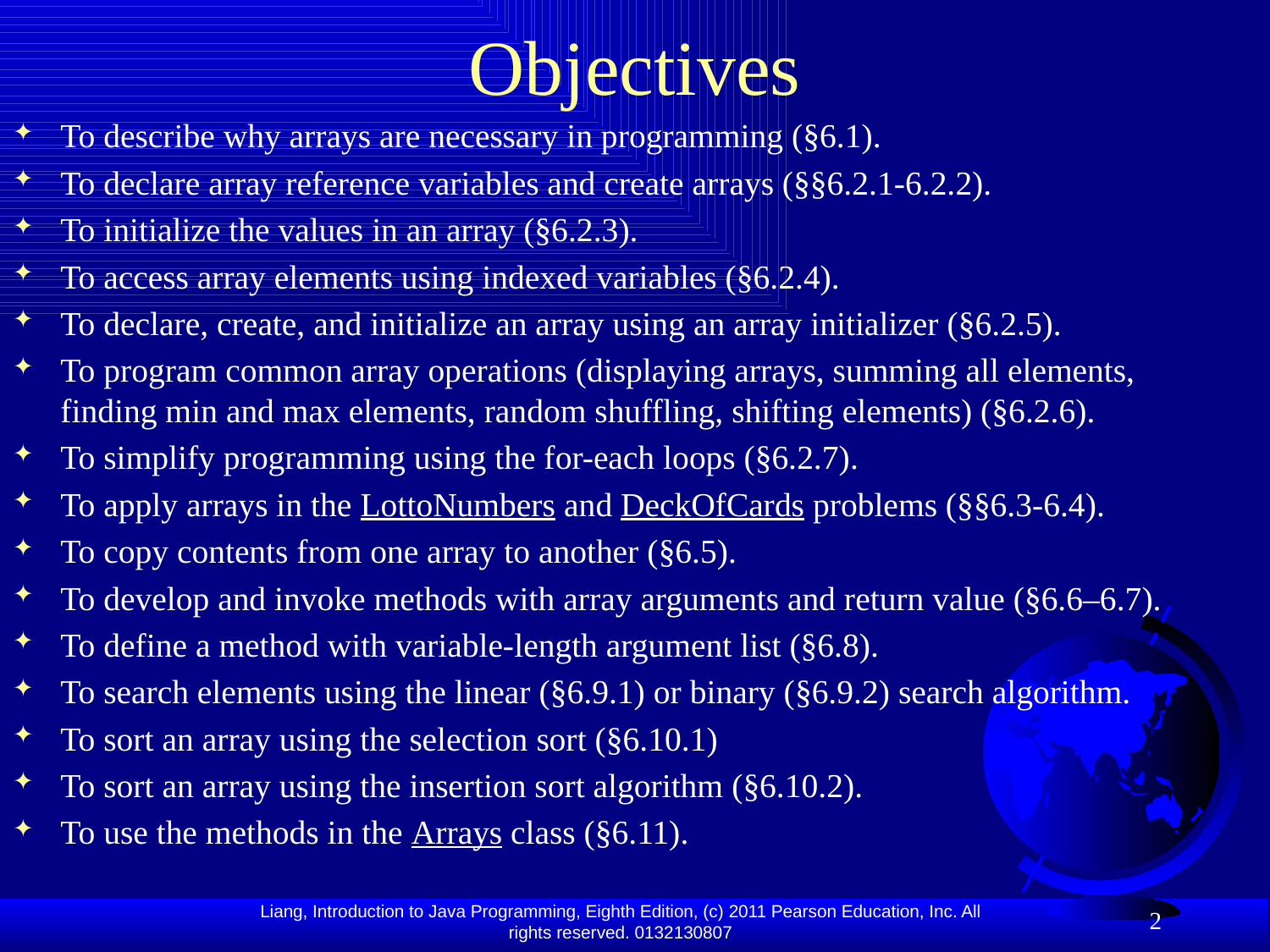

# Objectives
To describe why arrays are necessary in programming (§6.1).
To declare array reference variables and create arrays (§§6.2.1-6.2.2).
To initialize the values in an array (§6.2.3).
To access array elements using indexed variables (§6.2.4).
To declare, create, and initialize an array using an array initializer (§6.2.5).
To program common array operations (displaying arrays, summing all elements, finding min and max elements, random shuffling, shifting elements) (§6.2.6).
To simplify programming using the for-each loops (§6.2.7).
To apply arrays in the LottoNumbers and DeckOfCards problems (§§6.3-6.4).
To copy contents from one array to another (§6.5).
To develop and invoke methods with array arguments and return value (§6.6–6.7).
To define a method with variable-length argument list (§6.8).
To search elements using the linear (§6.9.1) or binary (§6.9.2) search algorithm.
To sort an array using the selection sort (§6.10.1)
To sort an array using the insertion sort algorithm (§6.10.2).
To use the methods in the Arrays class (§6.11).
2